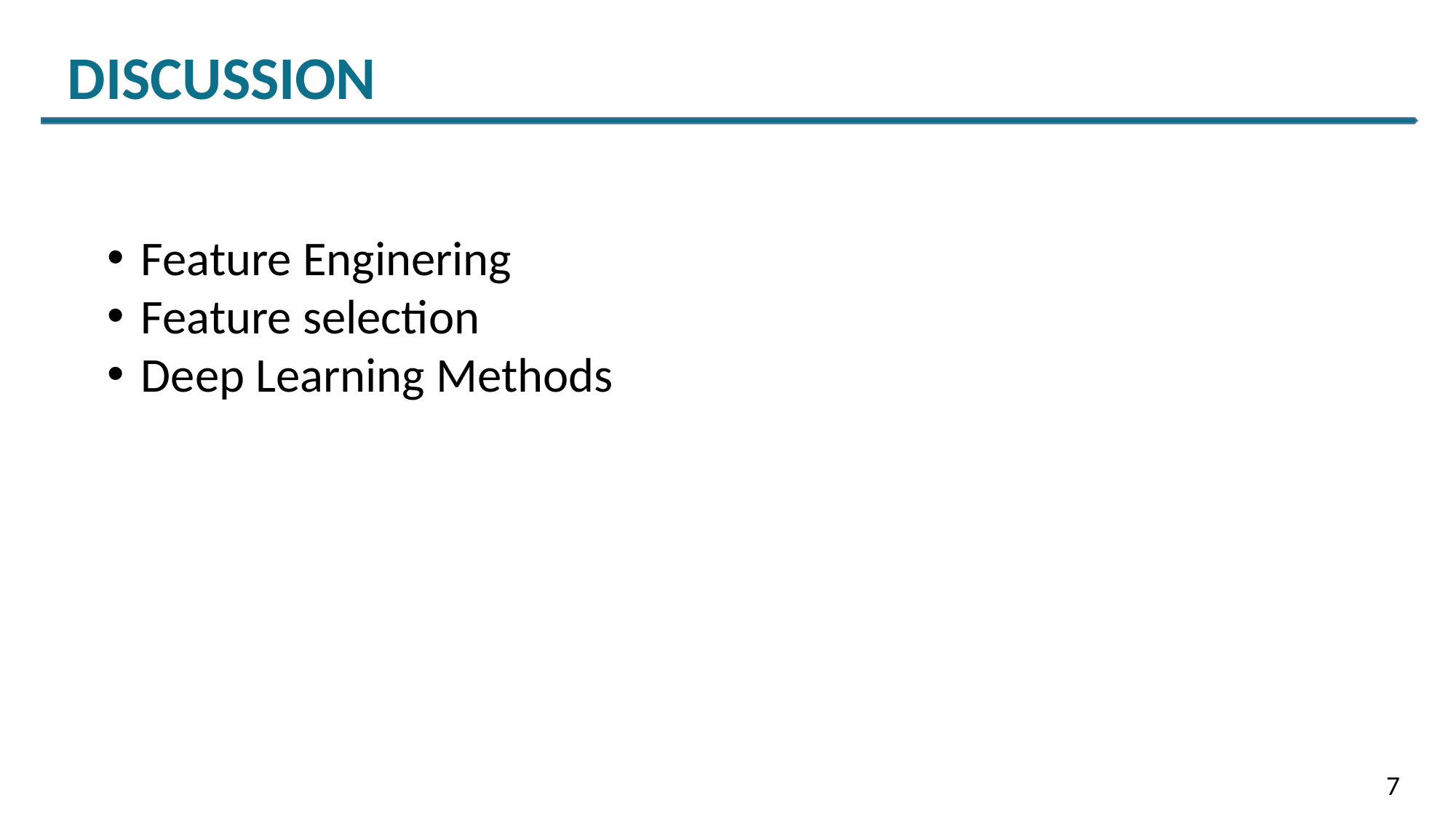

DISCUSSION

Feature Enginering
Feature selection
Deep Learning Methods
7